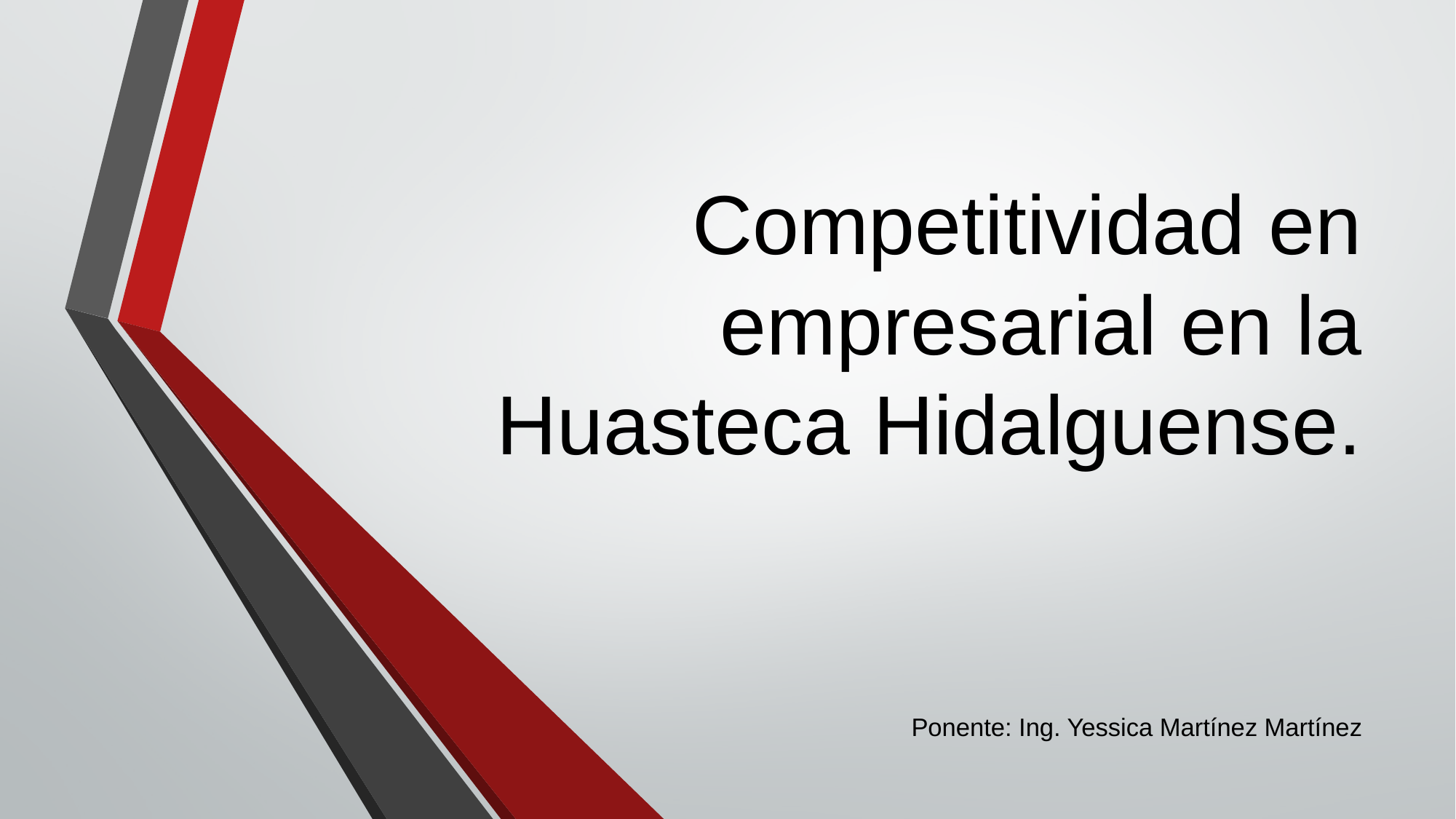

# Competitividad en empresarial en la Huasteca Hidalguense.

Ponente: Ing. Yessica Martínez Martínez